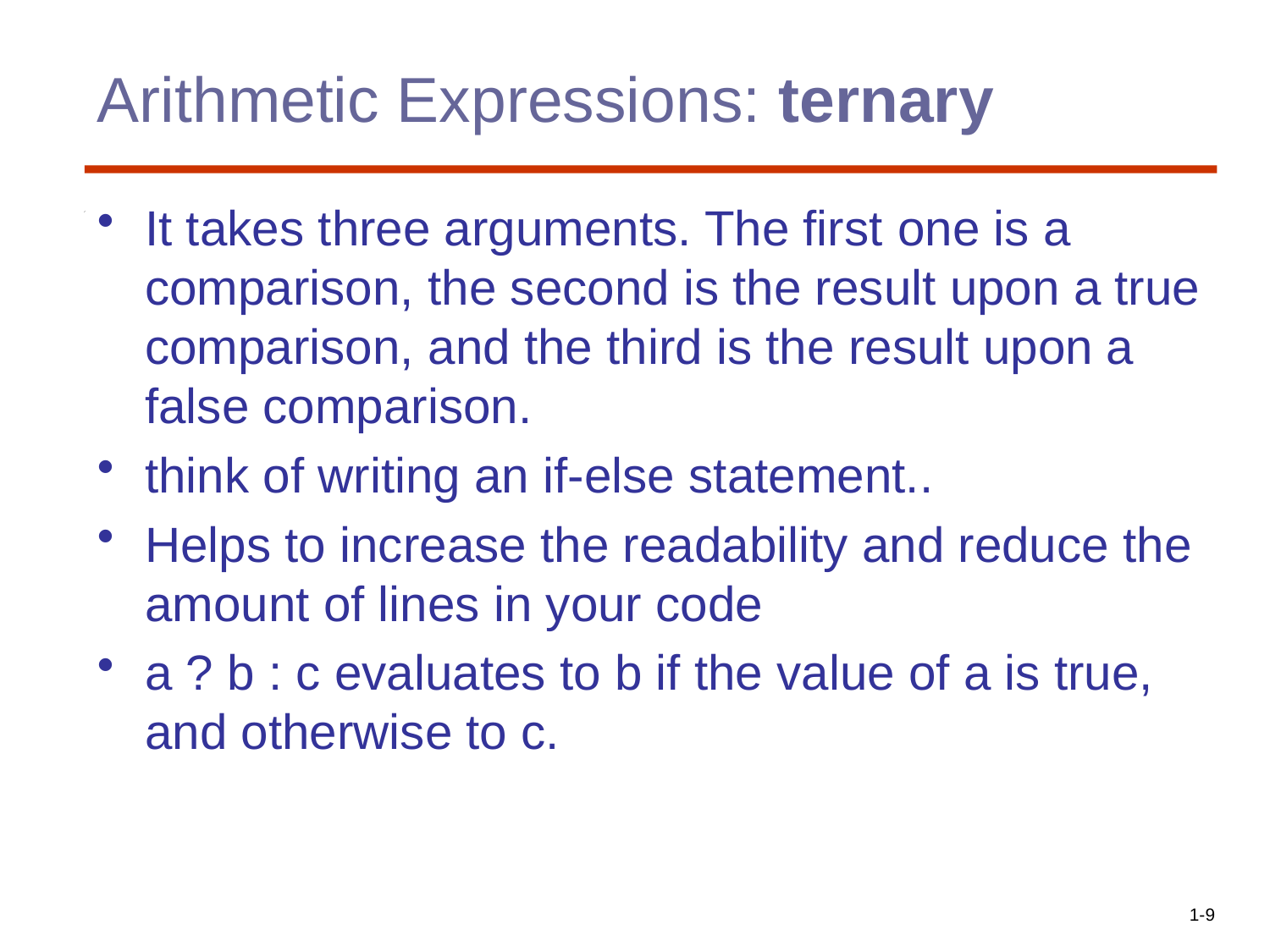

# Arithmetic Expressions: ternary
It takes three arguments. The first one is a comparison, the second is the result upon a true comparison, and the third is the result upon a false comparison.
think of writing an if-else statement..
Helps to increase the readability and reduce the amount of lines in your code
a ? b : c evaluates to b if the value of a is true, and otherwise to c.
1-9